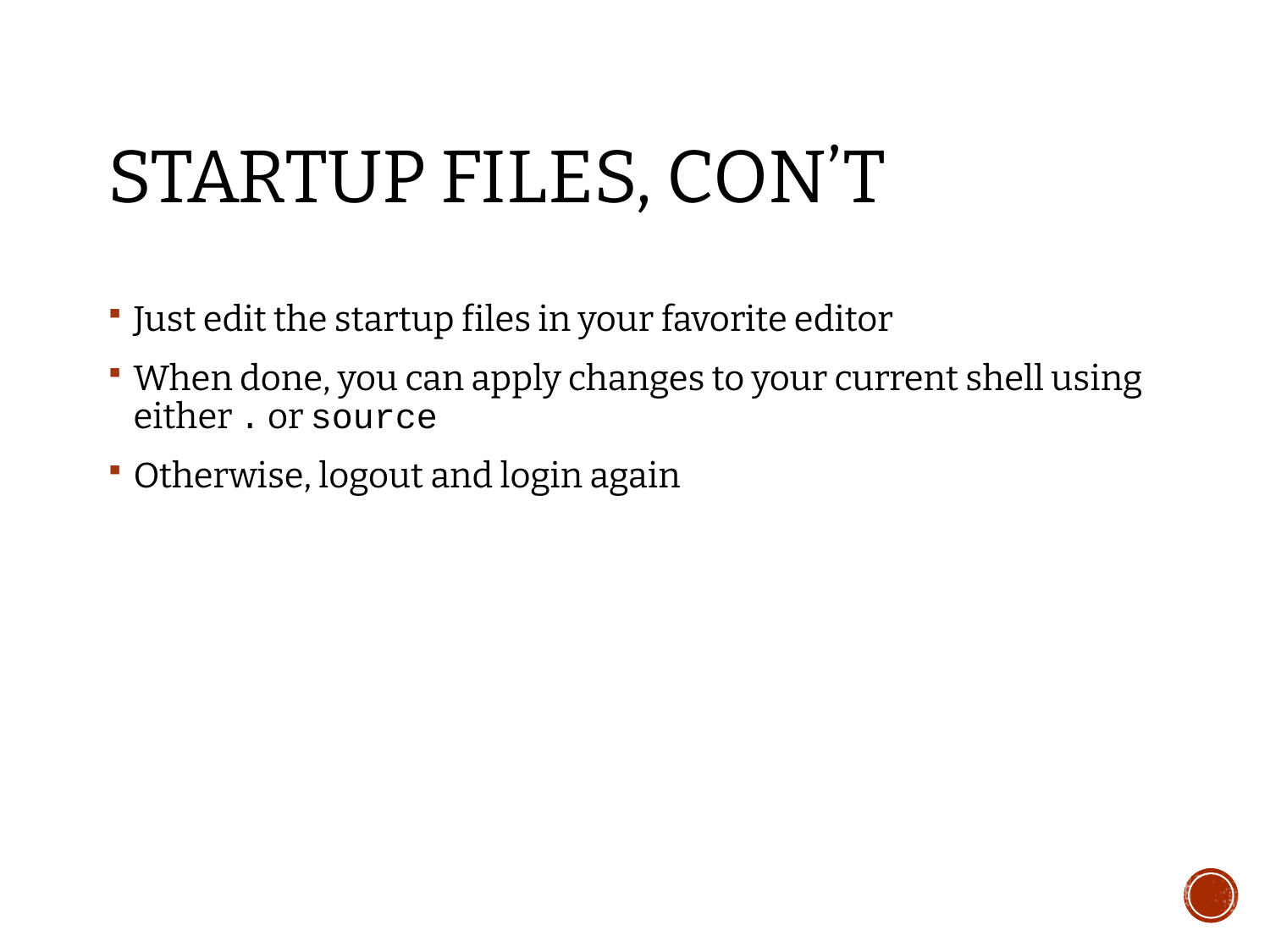

# Startup Files, con’t
Just edit the startup files in your favorite editor
When done, you can apply changes to your current shell using either . or source
Otherwise, logout and login again